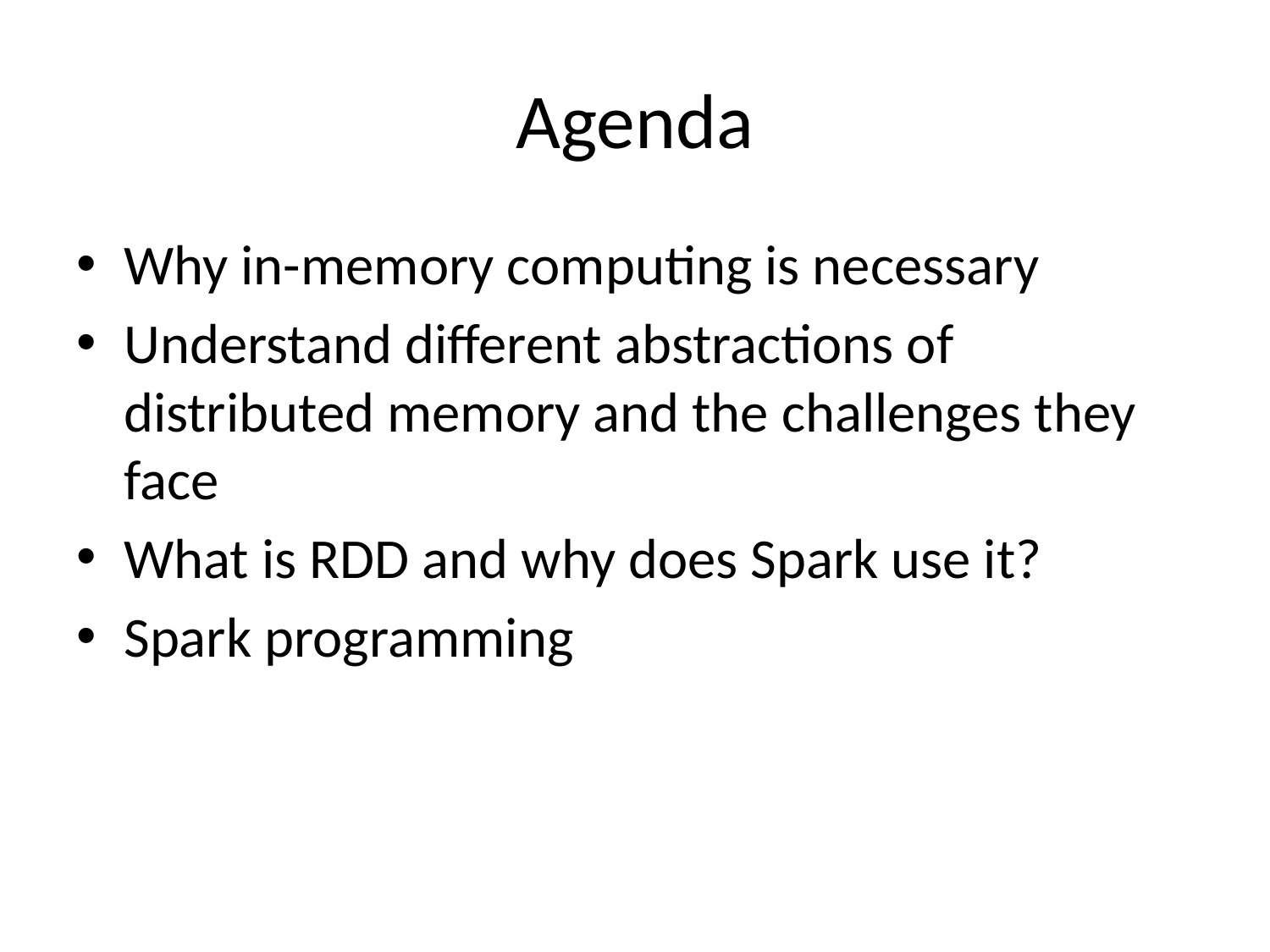

# Agenda
Why in-memory computing is necessary
Understand different abstractions of distributed memory and the challenges they face
What is RDD and why does Spark use it?
Spark programming